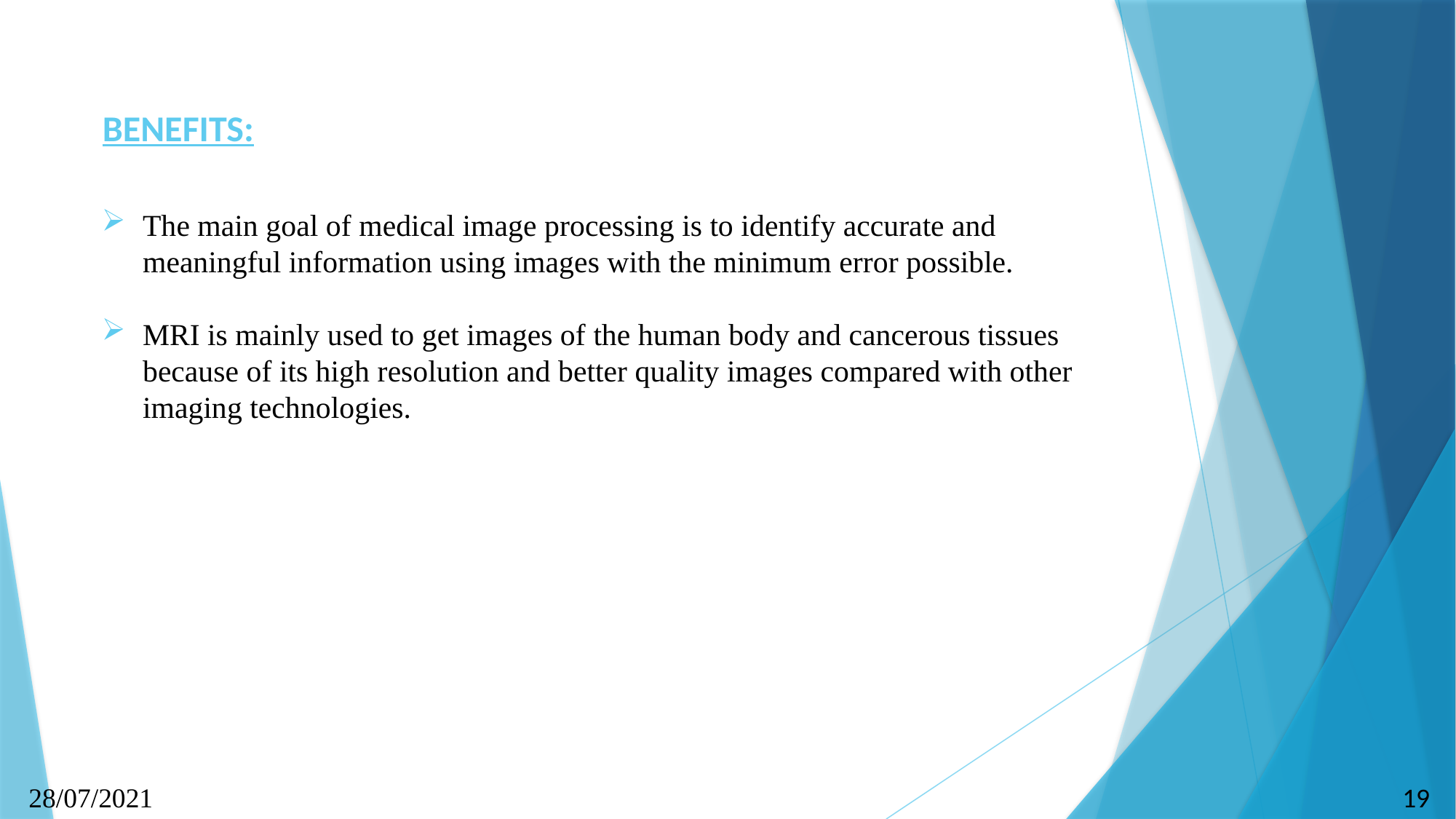

BENEFITS:
The main goal of medical image processing is to identify accurate and meaningful information using images with the minimum error possible.

MRI is mainly used to get images of the human body and cancerous tissues because of its high resolution and better quality images compared with other imaging technologies.

19
28/07/2021